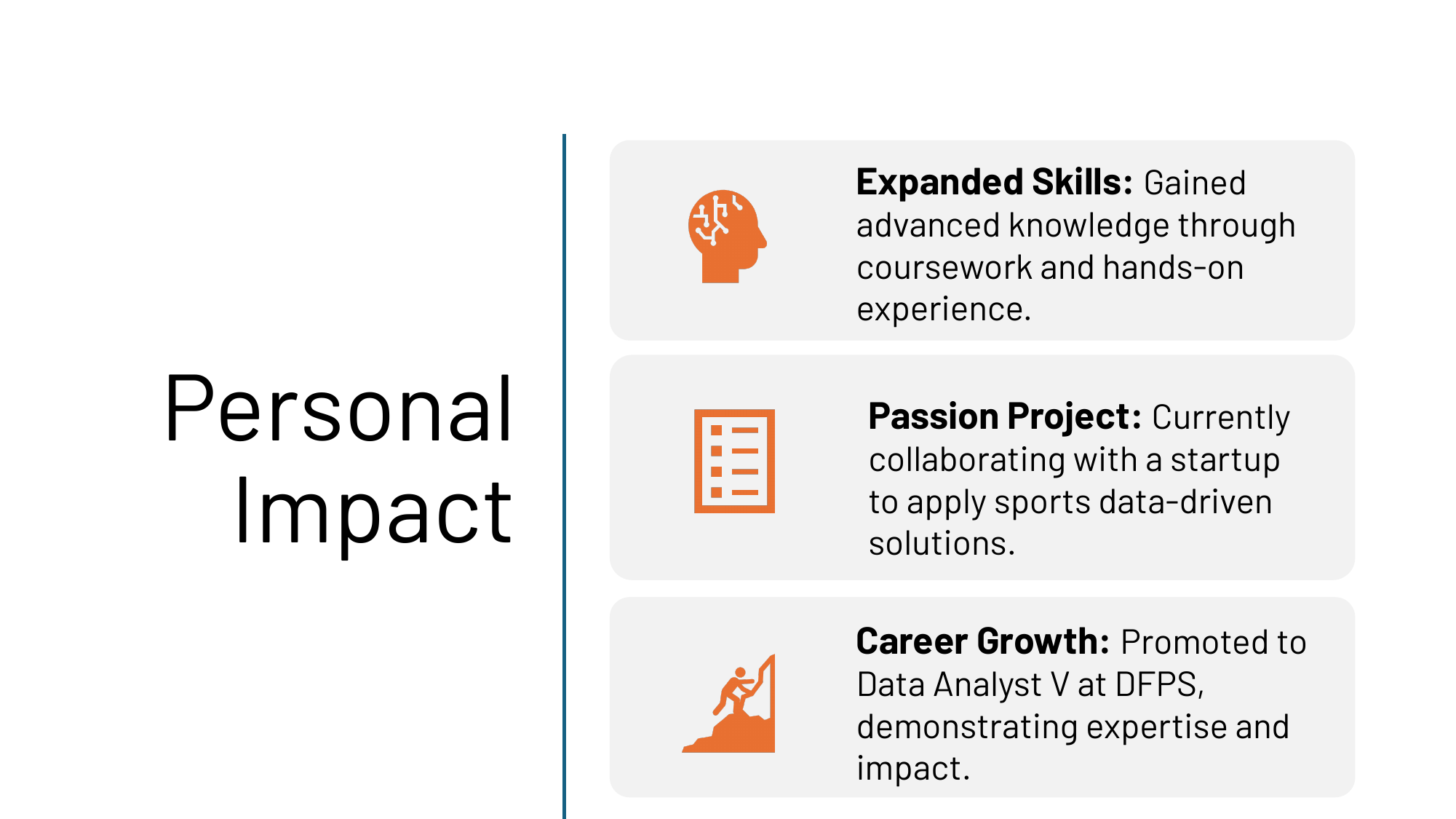

# Personal Impact
Passion Project: Currently collaborating with a startup to apply sports data-driven solutions.

Expanded Skills: Gained advanced knowledge through coursework and hands-on experience.

Career Growth: Promoted to Data Analyst V at DFPS, demonstrating expertise and impact.